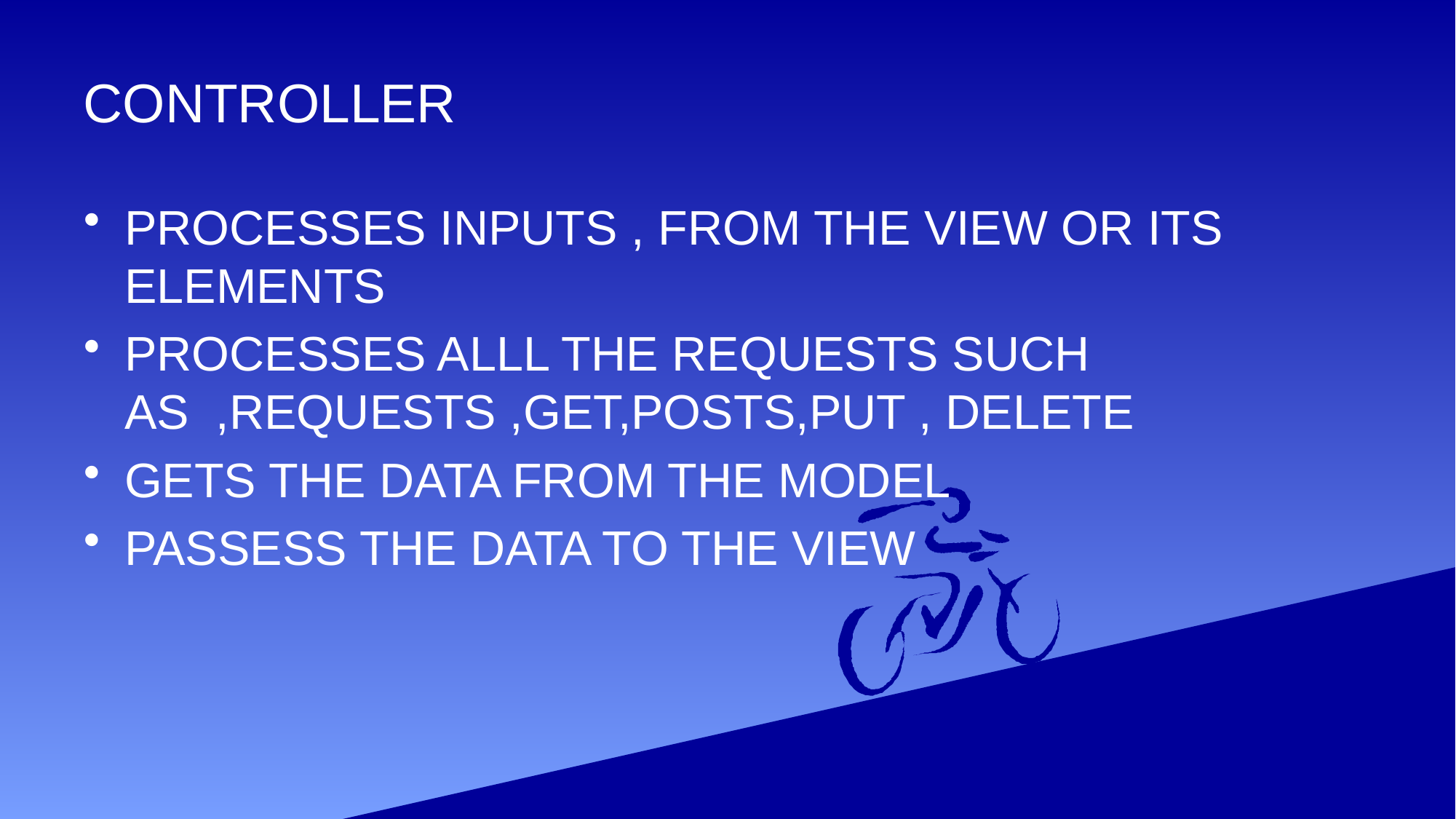

# CONTROLLER
PROCESSES INPUTS , FROM THE VIEW OR ITS ELEMENTS
PROCESSES ALLL THE REQUESTS SUCH AS  ,REQUESTS ,GET,POSTS,PUT , DELETE
GETS THE DATA FROM THE MODEL
PASSESS THE DATA TO THE VIEW